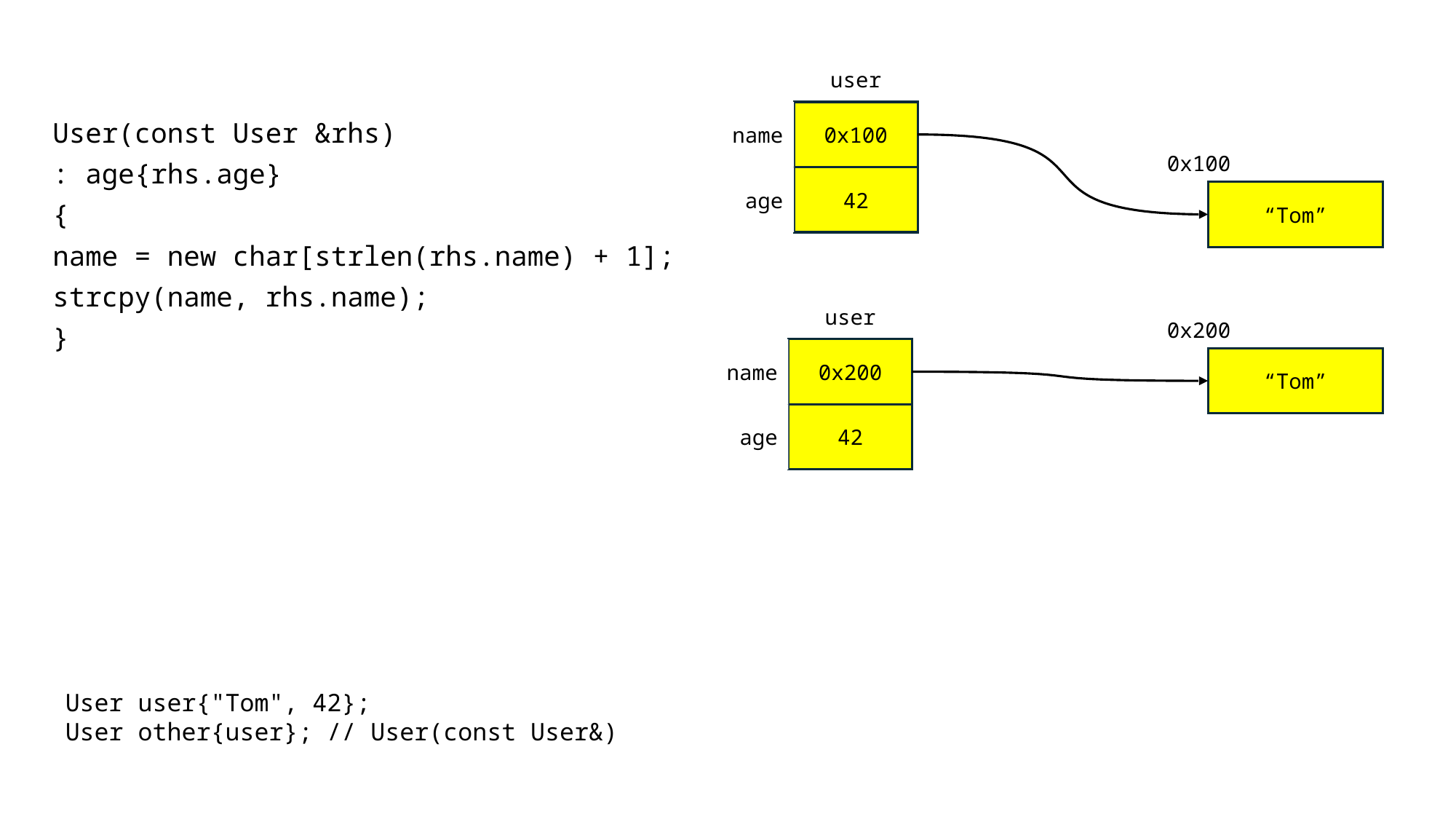

user
User(const User &rhs)
: age{rhs.age}
{
name = new char[strlen(rhs.name) + 1];
strcpy(name, rhs.name);
}
name
0x100
0x100
age
42
“Tom”
user
0x200
name
0x200
“Tom”
age
42
User user{"Tom", 42};
User other{user}; // User(const User&)